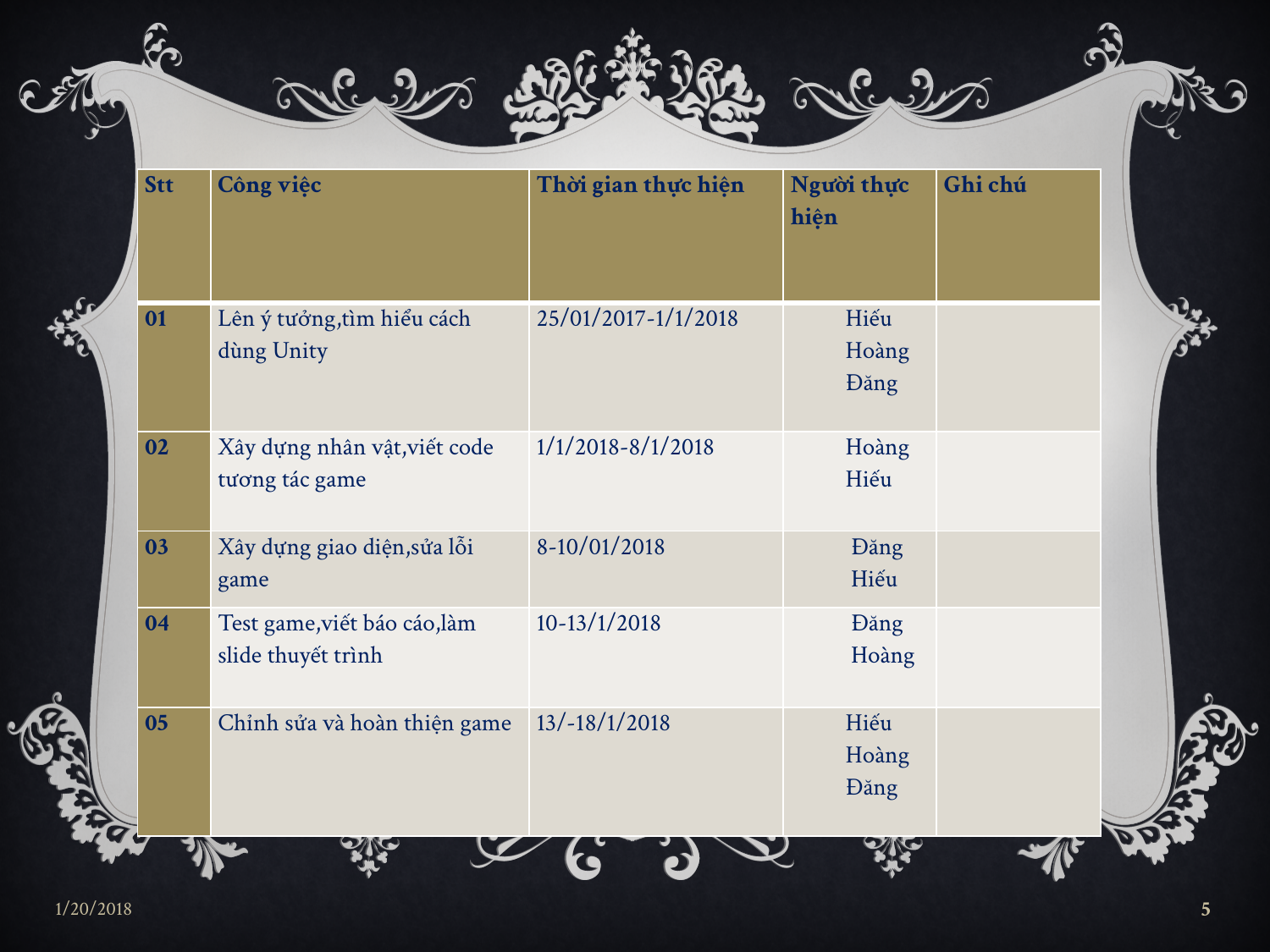

| Stt | Công việc | Thời gian thực hiện | Người thực hiện | Ghi chú |
| --- | --- | --- | --- | --- |
| 01 | Lên ý tưởng,tìm hiểu cách dùng Unity | 25/01/2017-1/1/2018 | Hiếu Hoàng Đăng |  |
| 02 | Xây dựng nhân vật,viết code tương tác game | 1/1/2018-8/1/2018 | Hoàng Hiếu |  |
| 03 | Xây dựng giao diện,sửa lỗi game | 8-10/01/2018 | Đăng Hiếu |  |
| 04 | Test game,viết báo cáo,làm slide thuyết trình | 10-13/1/2018 | Đăng Hoàng |  |
| 05 | Chỉnh sửa và hoàn thiện game | 13/-18/1/2018 | Hiếu Hoàng Đăng |  |

1/20/2018
5